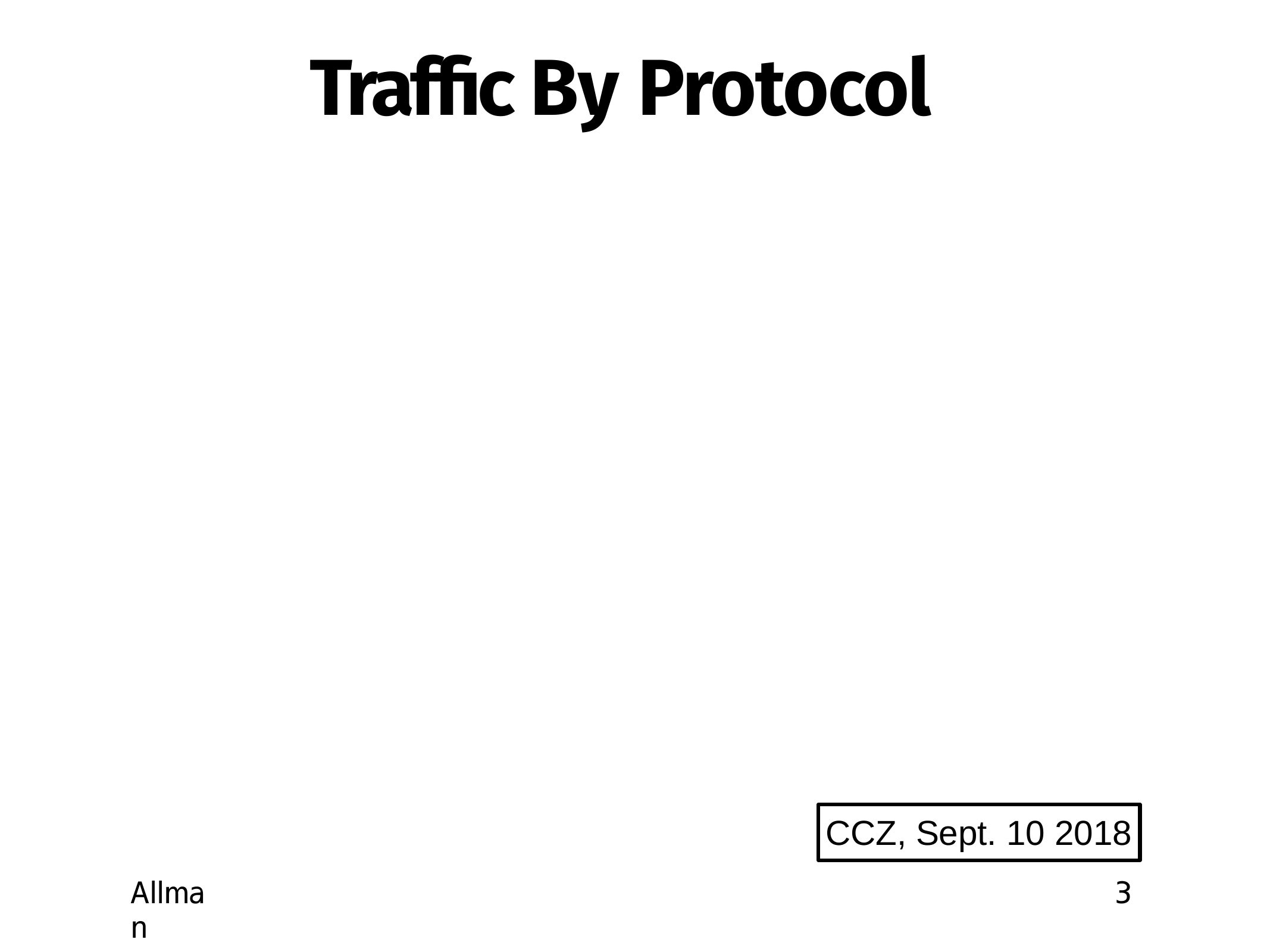

# Traffic By Protocol

CCZ, Sept. 10 2018
3
Allman